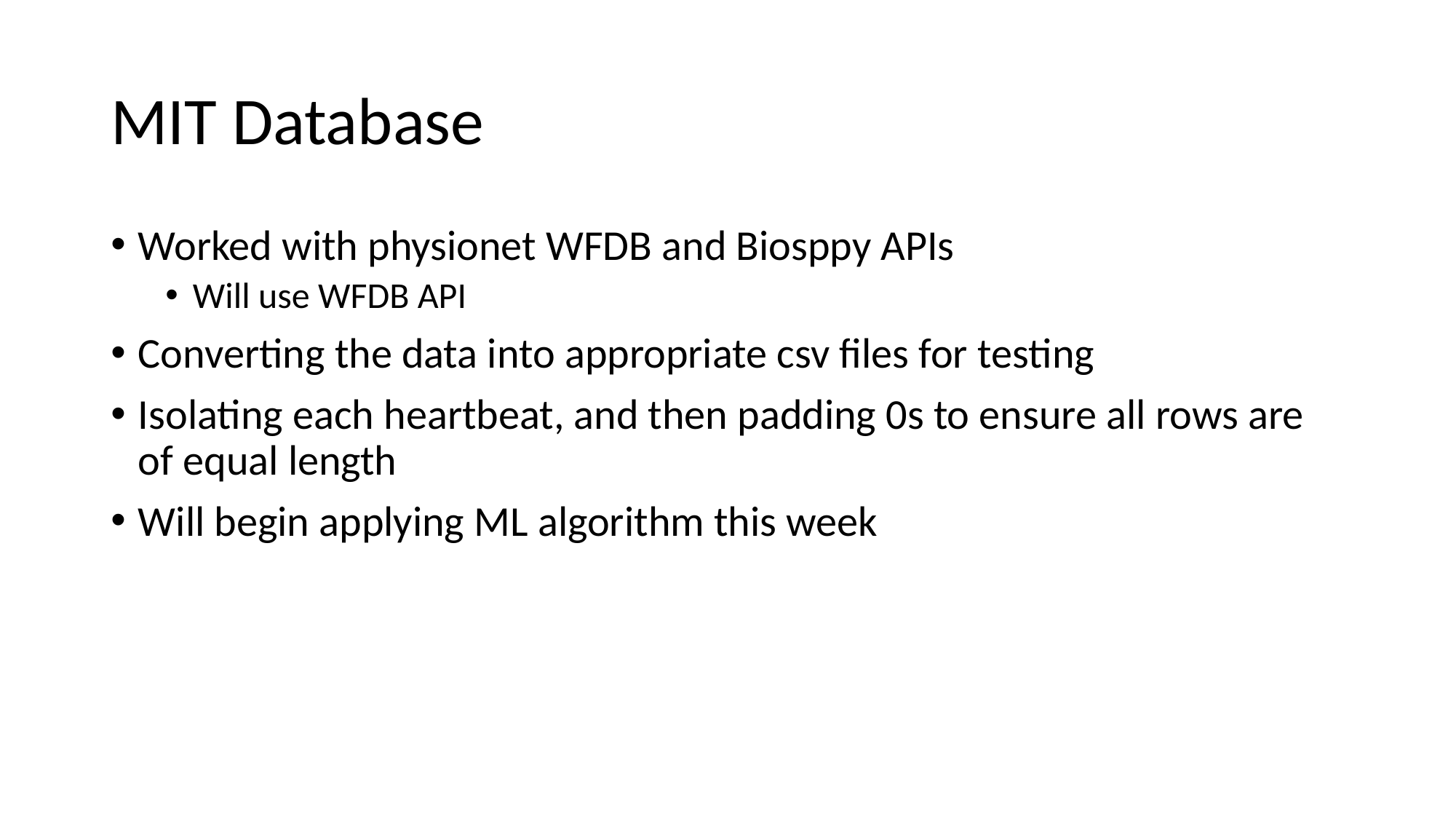

# MIT Database
Worked with physionet WFDB and Biosppy APIs
Will use WFDB API
Converting the data into appropriate csv files for testing
Isolating each heartbeat, and then padding 0s to ensure all rows are of equal length
Will begin applying ML algorithm this week